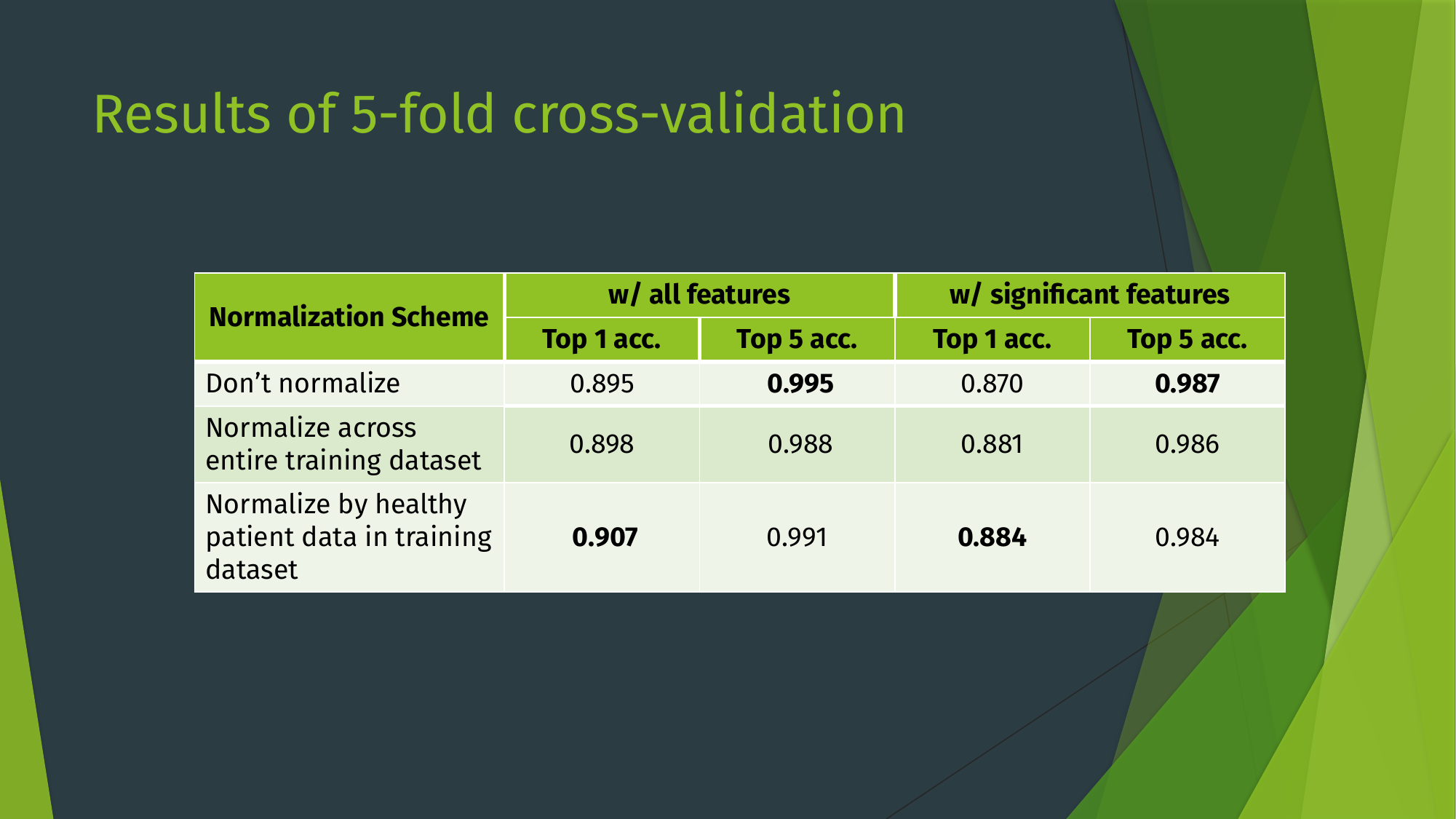

# Results of 5-fold cross-validation
| Normalization Scheme | w/ all features |  | w/ significant features |  |
| --- | --- | --- | --- | --- |
|  | Top 1 acc. | Top 5 acc. | Top 1 acc. | Top 5 acc. |
| Don’t normalize | 0.895 | 0.995 | 0.870 | 0.987 |
| Normalize across entire training dataset | 0.898 | 0.988 | 0.881 | 0.986 |
| Normalize by healthy patient data in training dataset | 0.907 | 0.991 | 0.884 | 0.984 |